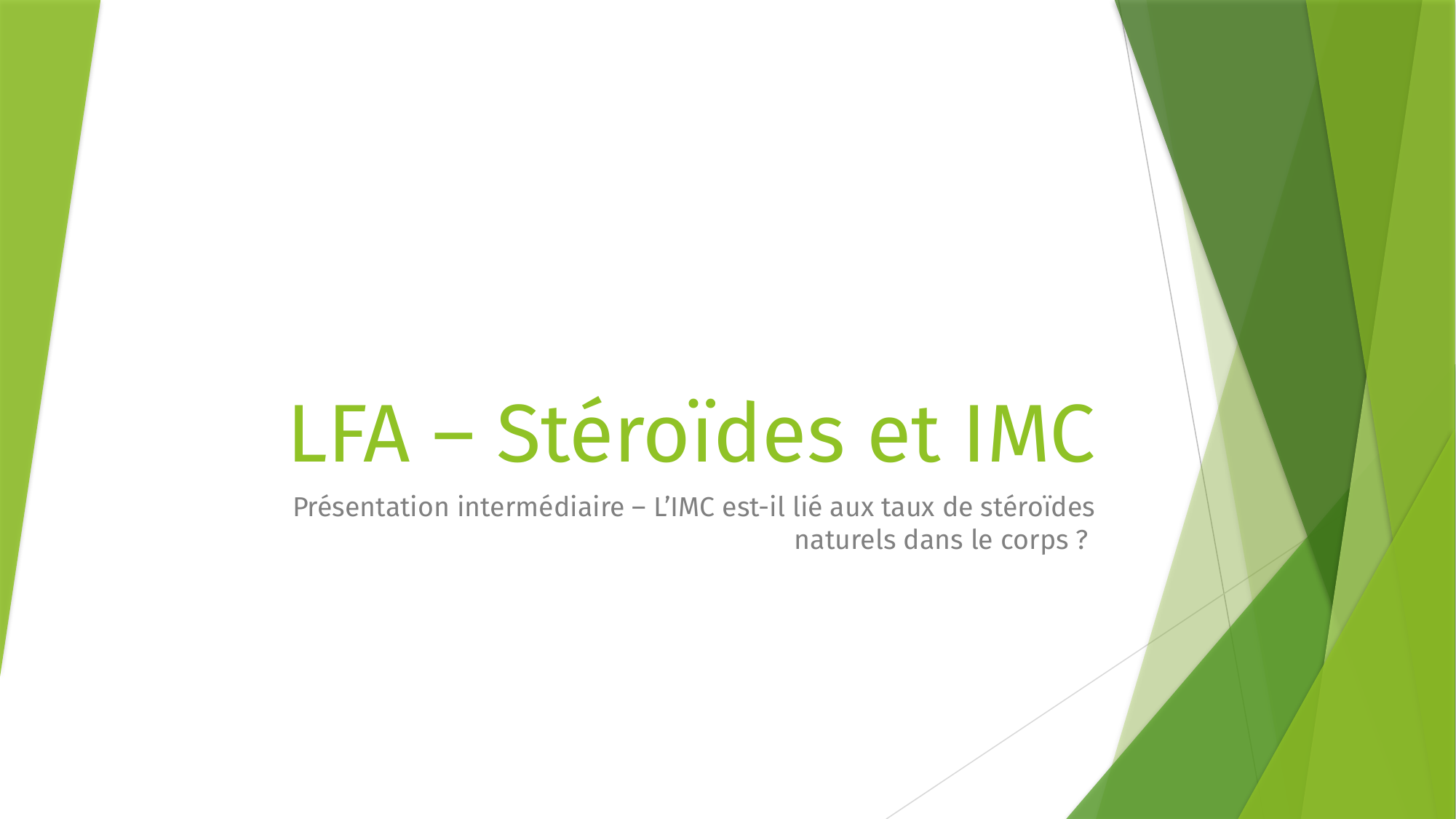

# LFA – Stéroïdes et IMC
Présentation intermédiaire – L’IMC est-il lié aux taux de stéroïdes naturels dans le corps ?